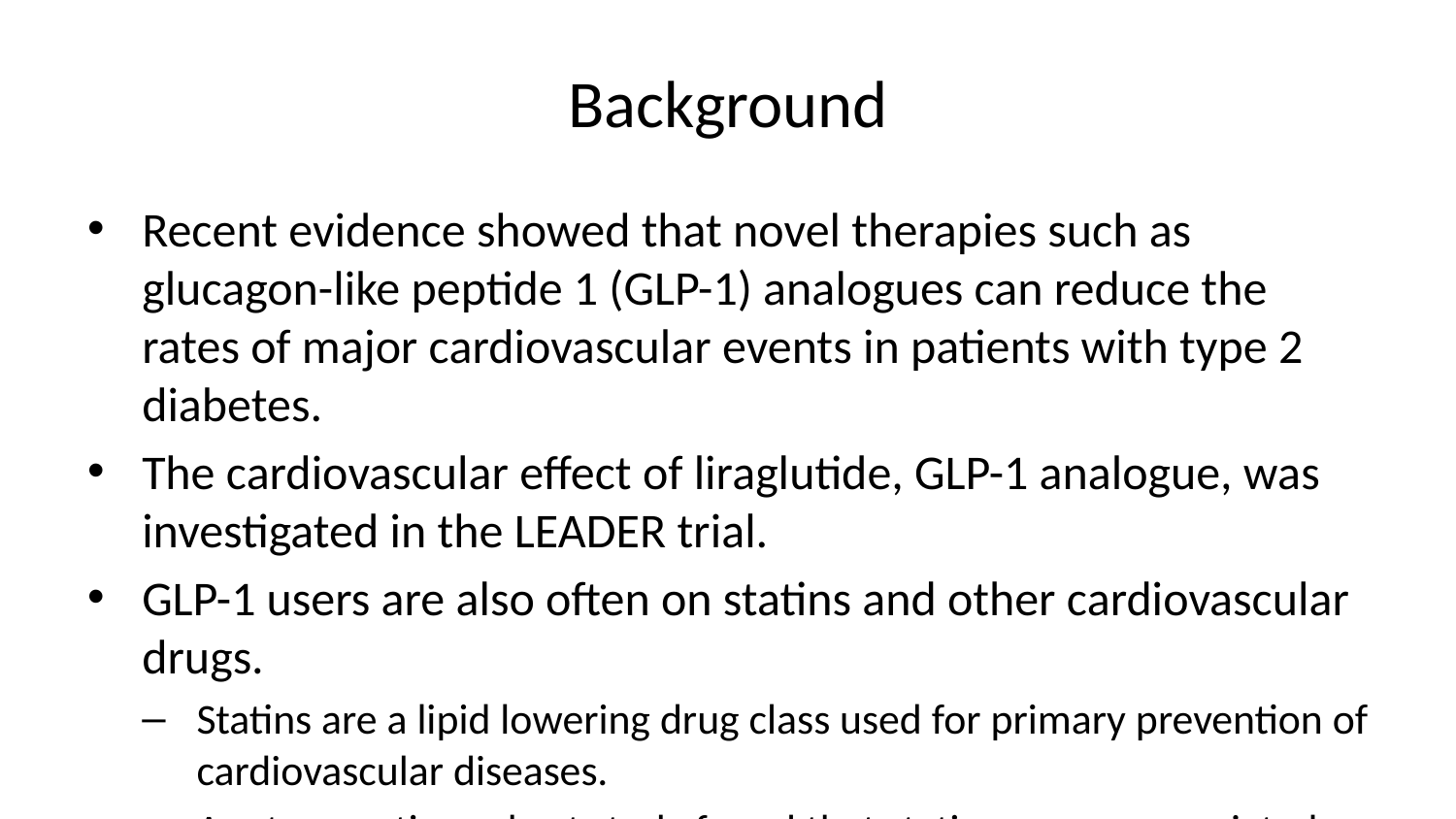

# Background
Recent evidence showed that novel therapies such as glucagon-like peptide 1 (GLP-1) analogues can reduce the rates of major cardiovascular events in patients with type 2 diabetes.
The cardiovascular effect of liraglutide, GLP-1 analogue, was investigated in the LEADER trial.
GLP-1 users are also often on statins and other cardiovascular drugs.
Statins are a lipid lowering drug class used for primary prevention of cardiovascular diseases.
A retrospective cohort study found that statin use was associated with diabetes progression.
In this project, we use novel estimating methods to further explore the heterogeneity of liraglutide treatment effect among concomitant medication (especially statin) users, with data from the randomized LEADER trial.